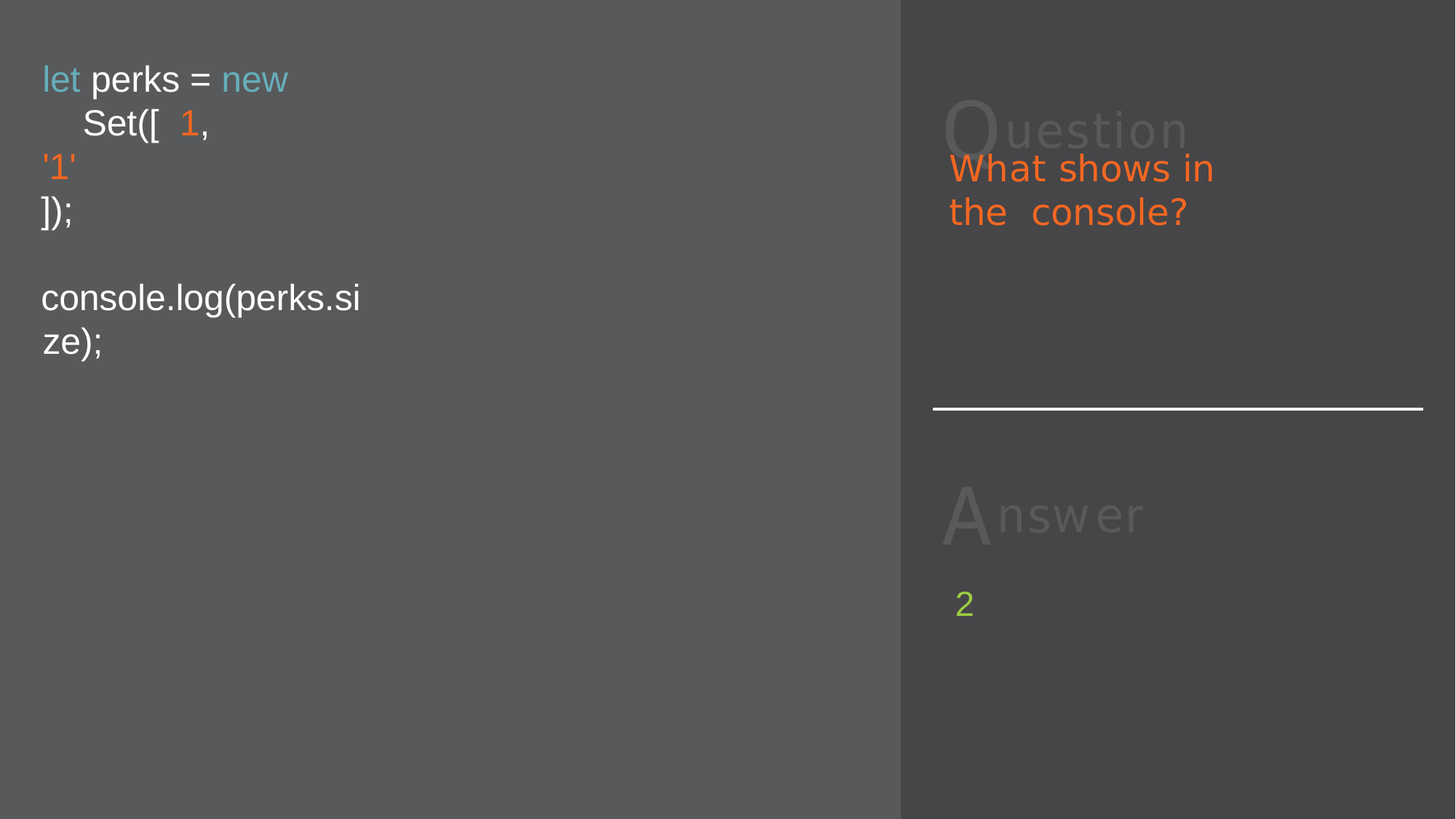

# Question
let perks = new Set([  1,
'1'
]);
console.log(perks.size);
What shows in the  console?
Answer
2